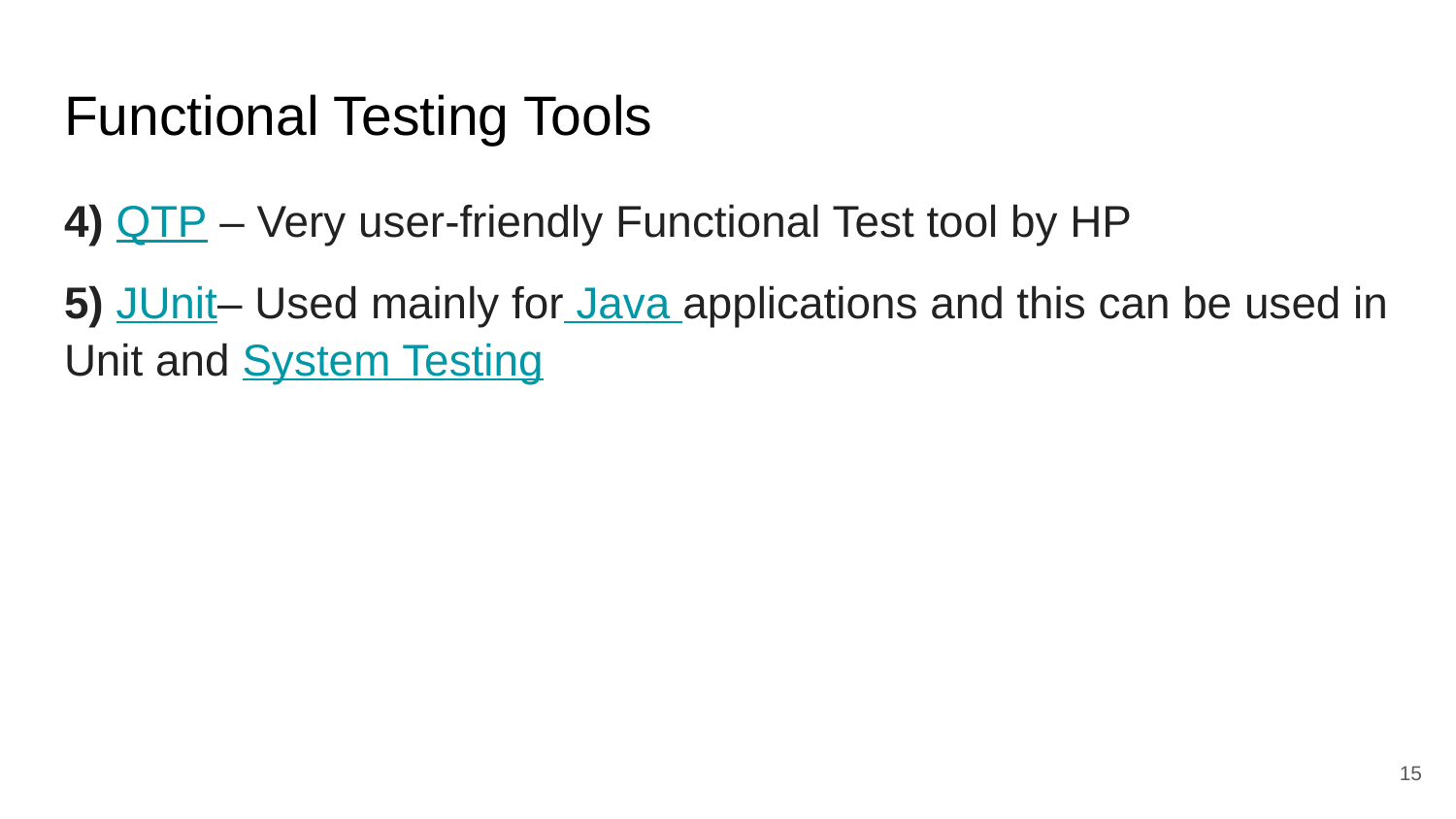

# Functional Testing Tools
4) QTP – Very user-friendly Functional Test tool by HP
5) JUnit– Used mainly for Java applications and this can be used in Unit and System Testing
15